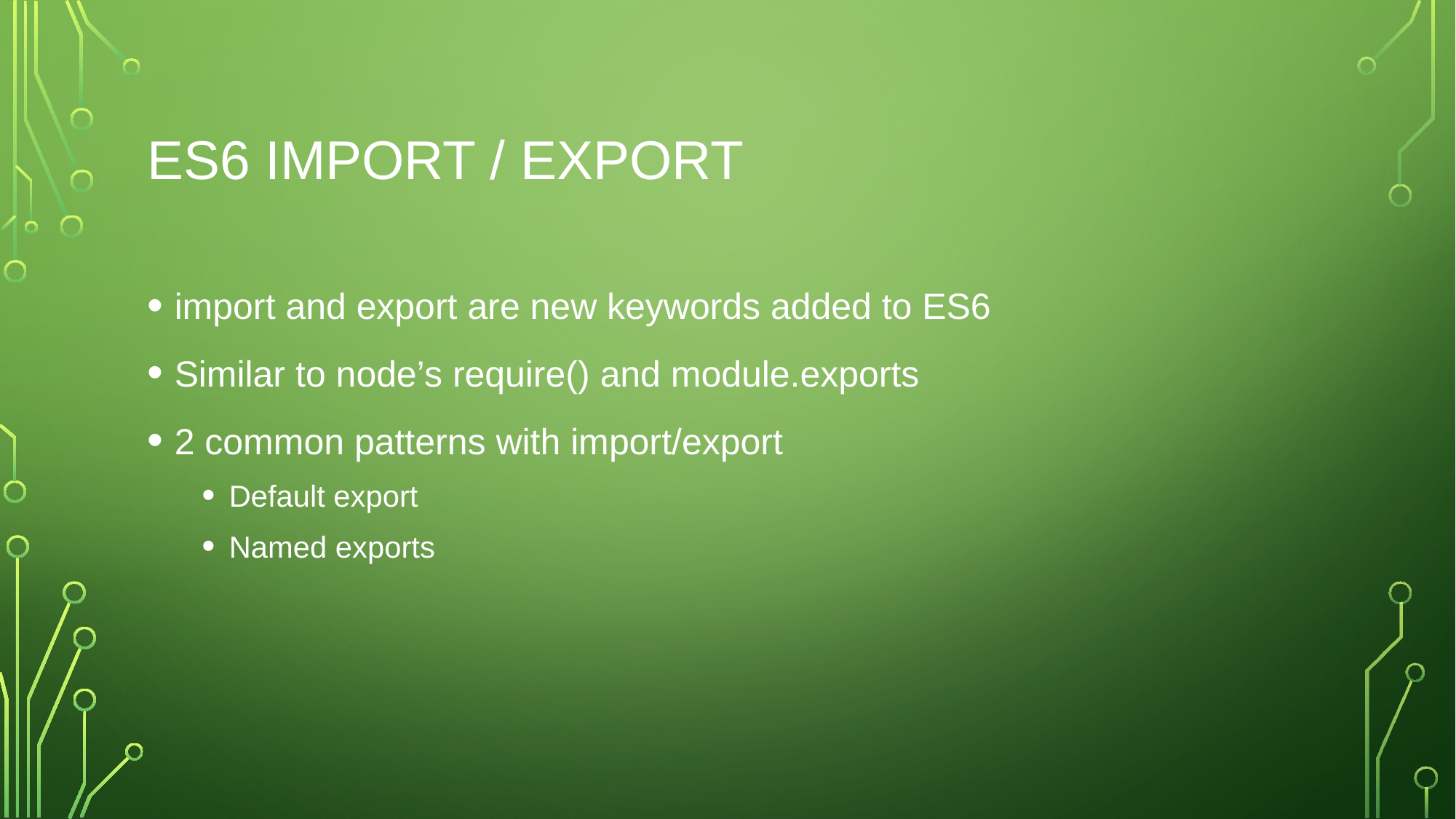

# ES6 import / export
import and export are new keywords added to ES6
Similar to node’s require() and module.exports
2 common patterns with import/export
Default export
Named exports